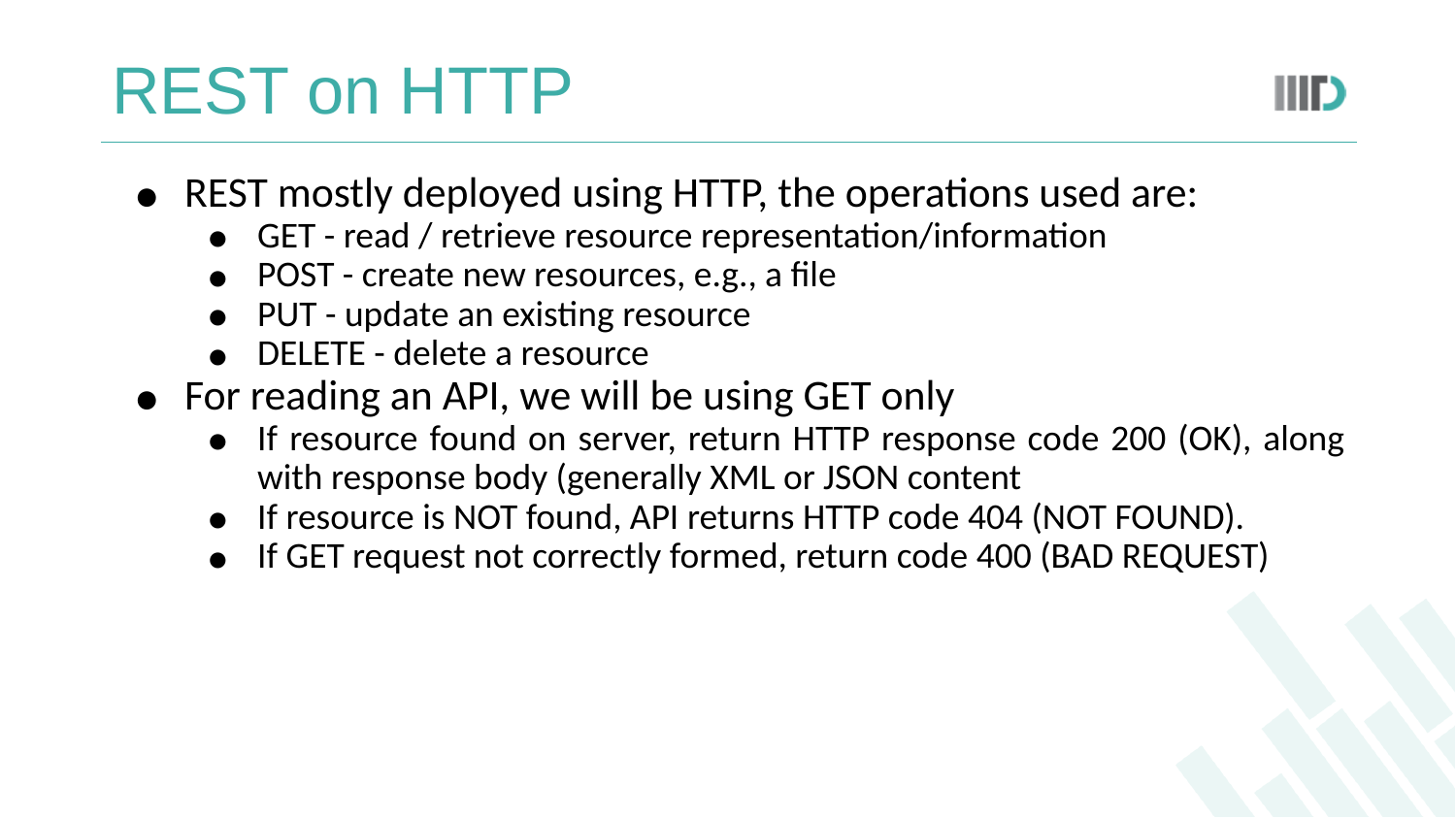

# REST on HTTP
REST mostly deployed using HTTP, the operations used are:
GET - read / retrieve resource representation/information
POST - create new resources, e.g., a file
PUT - update an existing resource
DELETE - delete a resource
For reading an API, we will be using GET only
If resource found on server, return HTTP response code 200 (OK), along with response body (generally XML or JSON content
If resource is NOT found, API returns HTTP code 404 (NOT FOUND).
If GET request not correctly formed, return code 400 (BAD REQUEST)